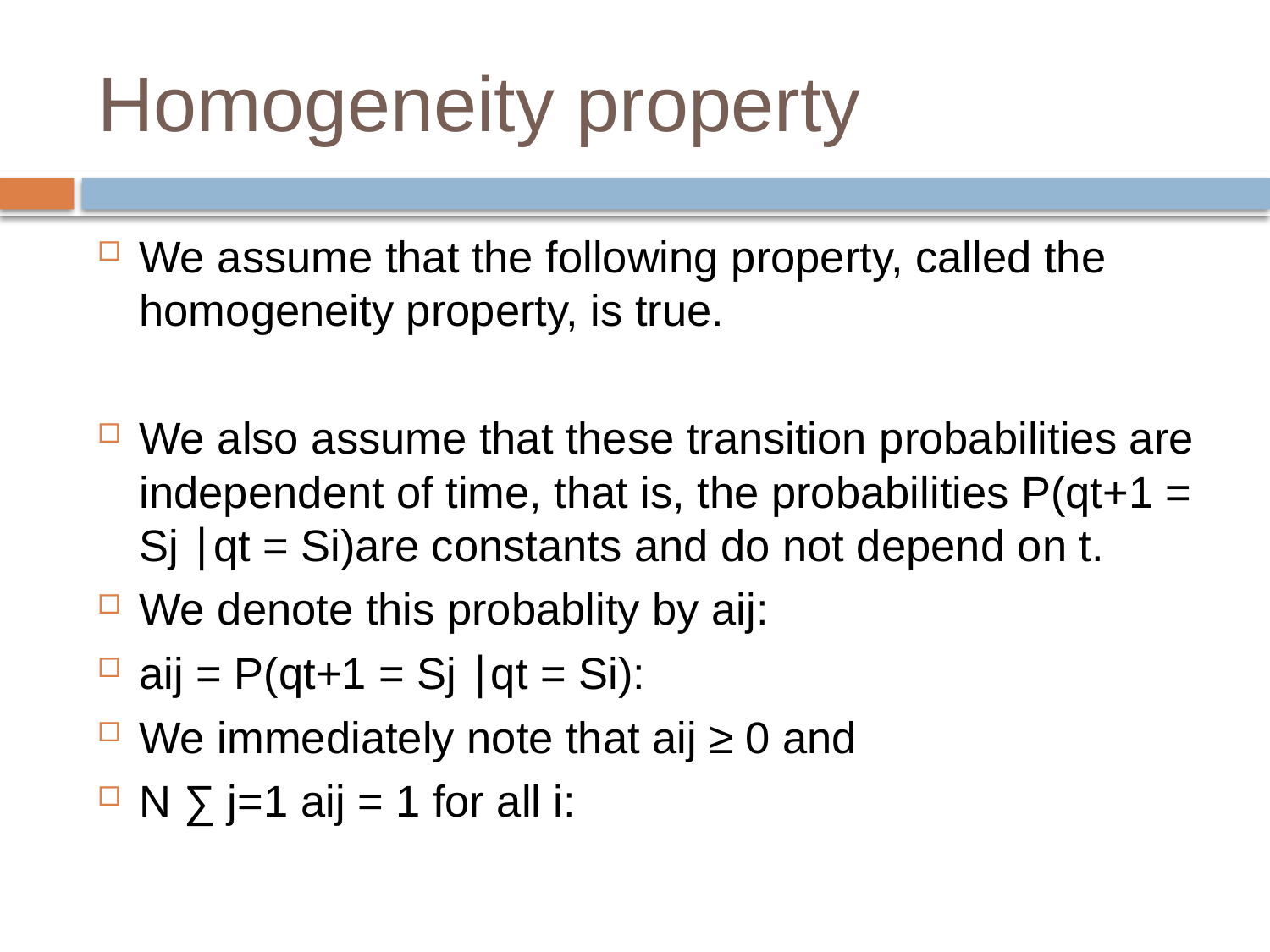

# Homogeneity property
We assume that the following property, called the homogeneity property, is true.

We also assume that these transition probabilities are independent of time, that is, the probabilities P(qt+1 = Sj ∣qt = Si)are constants and do not depend on t.
We denote this probablity by aij:
aij = P(qt+1 = Sj ∣qt = Si):
We immediately note that aij ≥ 0 and
N ∑ j=1 aij = 1 for all i: